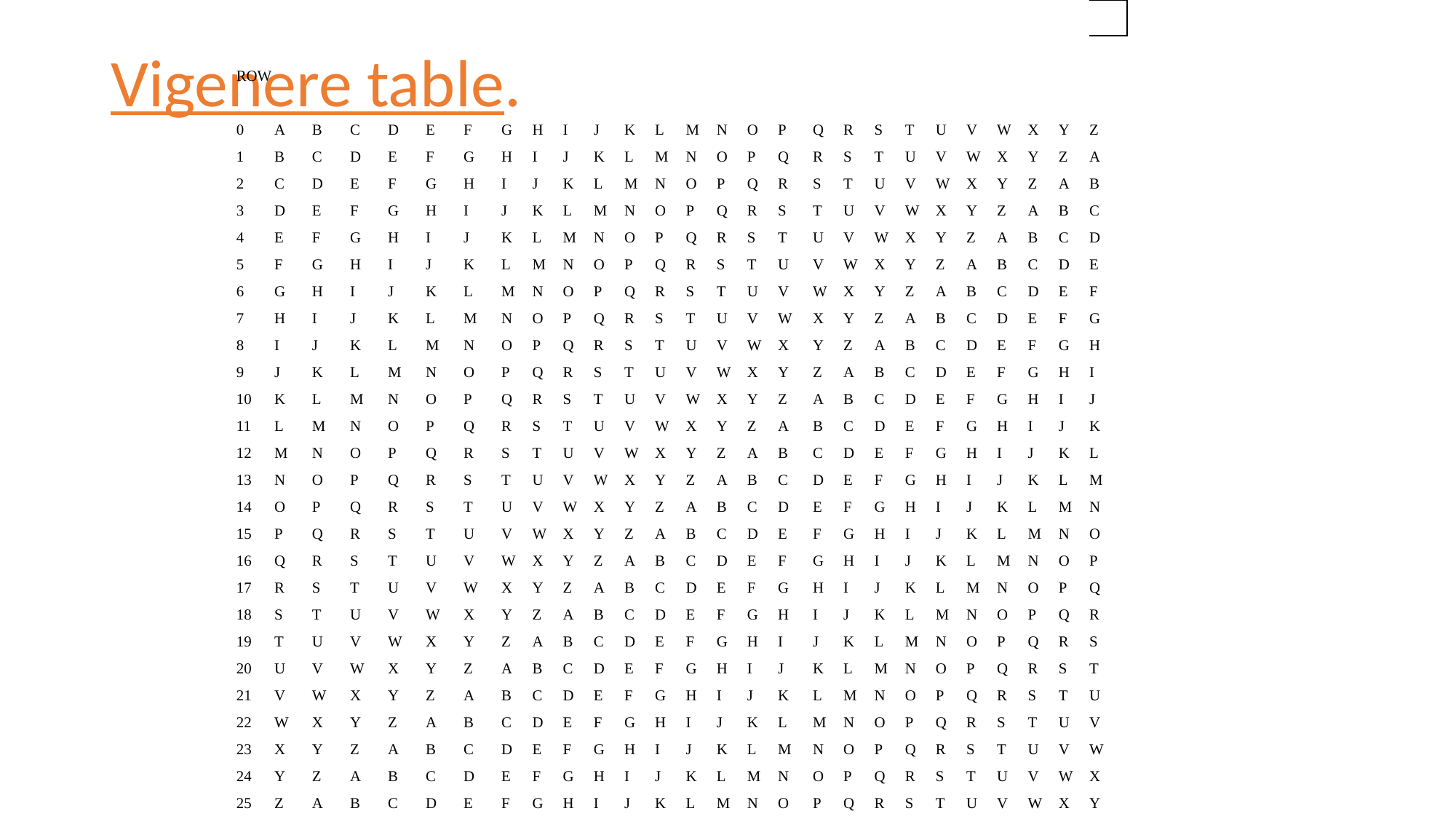

|  |  |  |  |  |  |  |  |  |  |  |  |  |  |  |  |  |  |  |  |  |  |  |  |  |  |  |
| --- | --- | --- | --- | --- | --- | --- | --- | --- | --- | --- | --- | --- | --- | --- | --- | --- | --- | --- | --- | --- | --- | --- | --- | --- | --- | --- |
| ROW |  |  |  |  |  |  |  |  |  |  |  |  |  |  |  |  |  |  |  |  |  |  |  |  |  |  |
| 0 | A | B | C | D | E | F | G | H | I | J | K | L | M | N | O | P | Q | R | S | T | U | V | W | X | Y | Z |
| 1 | B | C | D | E | F | G | H | I | J | K | L | M | N | O | P | Q | R | S | T | U | V | W | X | Y | Z | A |
| 2 | C | D | E | F | G | H | I | J | K | L | M | N | O | P | Q | R | S | T | U | V | W | X | Y | Z | A | B |
| 3 | D | E | F | G | H | I | J | K | L | M | N | O | P | Q | R | S | T | U | V | W | X | Y | Z | A | B | C |
| 4 | E | F | G | H | I | J | K | L | M | N | O | P | Q | R | S | T | U | V | W | X | Y | Z | A | B | C | D |
| 5 | F | G | H | I | J | K | L | M | N | O | P | Q | R | S | T | U | V | W | X | Y | Z | A | B | C | D | E |
| 6 | G | H | I | J | K | L | M | N | O | P | Q | R | S | T | U | V | W | X | Y | Z | A | B | C | D | E | F |
| 7 | H | I | J | K | L | M | N | O | P | Q | R | S | T | U | V | W | X | Y | Z | A | B | C | D | E | F | G |
| 8 | I | J | K | L | M | N | O | P | Q | R | S | T | U | V | W | X | Y | Z | A | B | C | D | E | F | G | H |
| 9 | J | K | L | M | N | O | P | Q | R | S | T | U | V | W | X | Y | Z | A | B | C | D | E | F | G | H | I |
| 10 | K | L | M | N | O | P | Q | R | S | T | U | V | W | X | Y | Z | A | B | C | D | E | F | G | H | I | J |
| 11 | L | M | N | O | P | Q | R | S | T | U | V | W | X | Y | Z | A | B | C | D | E | F | G | H | I | J | K |
| 12 | M | N | O | P | Q | R | S | T | U | V | W | X | Y | Z | A | B | C | D | E | F | G | H | I | J | K | L |
| 13 | N | O | P | Q | R | S | T | U | V | W | X | Y | Z | A | B | C | D | E | F | G | H | I | J | K | L | M |
| 14 | O | P | Q | R | S | T | U | V | W | X | Y | Z | A | B | C | D | E | F | G | H | I | J | K | L | M | N |
| 15 | P | Q | R | S | T | U | V | W | X | Y | Z | A | B | C | D | E | F | G | H | I | J | K | L | M | N | O |
| 16 | Q | R | S | T | U | V | W | X | Y | Z | A | B | C | D | E | F | G | H | I | J | K | L | M | N | O | P |
| 17 | R | S | T | U | V | W | X | Y | Z | A | B | C | D | E | F | G | H | I | J | K | L | M | N | O | P | Q |
| 18 | S | T | U | V | W | X | Y | Z | A | B | C | D | E | F | G | H | I | J | K | L | M | N | O | P | Q | R |
| 19 | T | U | V | W | X | Y | Z | A | B | C | D | E | F | G | H | I | J | K | L | M | N | O | P | Q | R | S |
| 20 | U | V | W | X | Y | Z | A | B | C | D | E | F | G | H | I | J | K | L | M | N | O | P | Q | R | S | T |
| 21 | V | W | X | Y | Z | A | B | C | D | E | F | G | H | I | J | K | L | M | N | O | P | Q | R | S | T | U |
| 22 | W | X | Y | Z | A | B | C | D | E | F | G | H | I | J | K | L | M | N | O | P | Q | R | S | T | U | V |
| 23 | X | Y | Z | A | B | C | D | E | F | G | H | I | J | K | L | M | N | O | P | Q | R | S | T | U | V | W |
| 24 | Y | Z | A | B | C | D | E | F | G | H | I | J | K | L | M | N | O | P | Q | R | S | T | U | V | W | X |
| 25 | Z | A | B | C | D | E | F | G | H | I | J | K | L | M | N | O | P | Q | R | S | T | U | V | W | X | Y |
# Vigenere table.